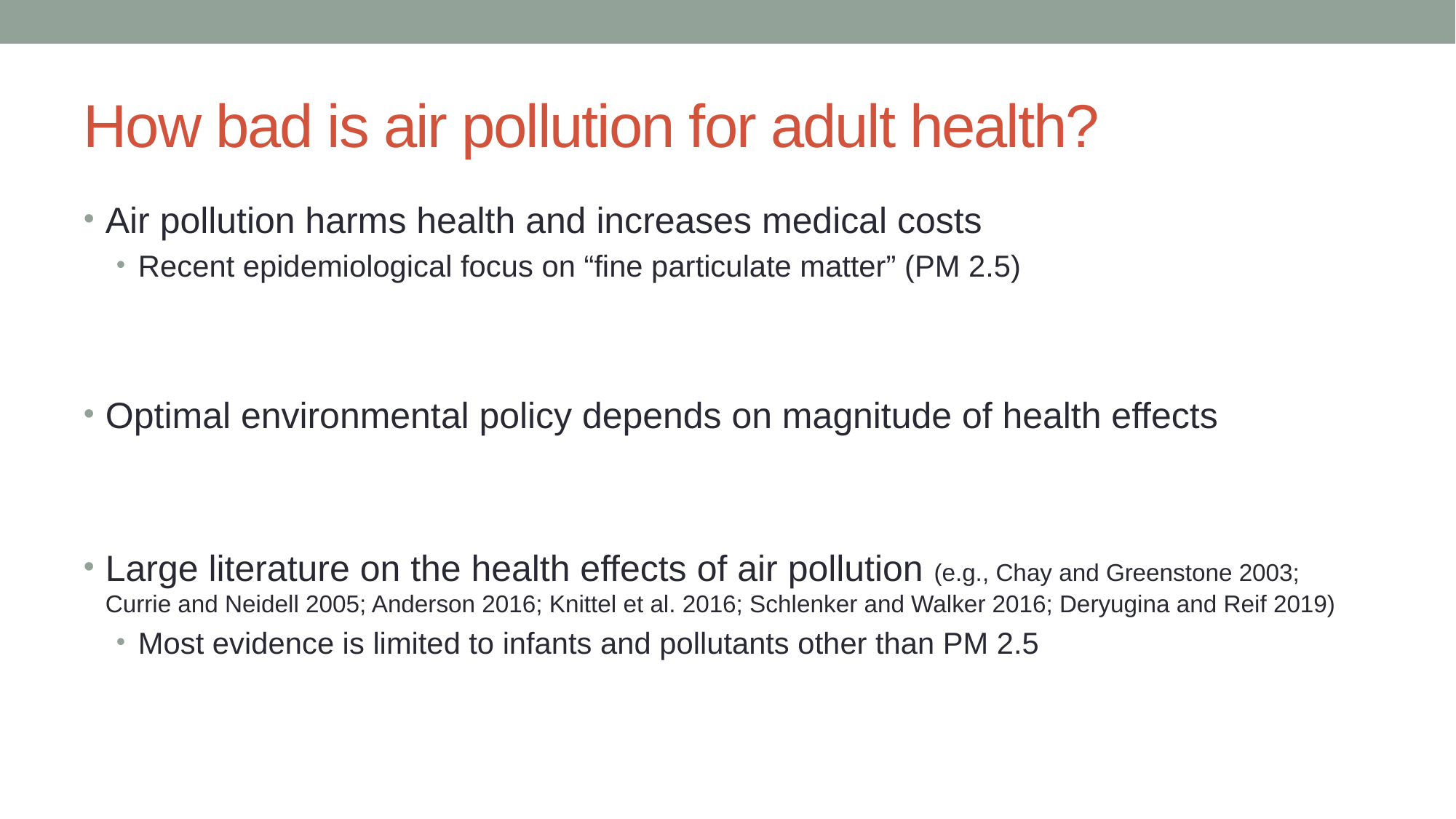

How bad is air pollution for adult health?
Air pollution harms health and increases medical costs
Recent epidemiological focus on “fine particulate matter” (PM 2.5)

Optimal environmental policy depends on magnitude of health effects

Large literature on the health effects of air pollution (e.g., Chay and Greenstone 2003; Currie and Neidell 2005; Anderson 2016; Knittel et al. 2016; Schlenker and Walker 2016; Deryugina and Reif 2019)
Most evidence is limited to infants and pollutants other than PM 2.5